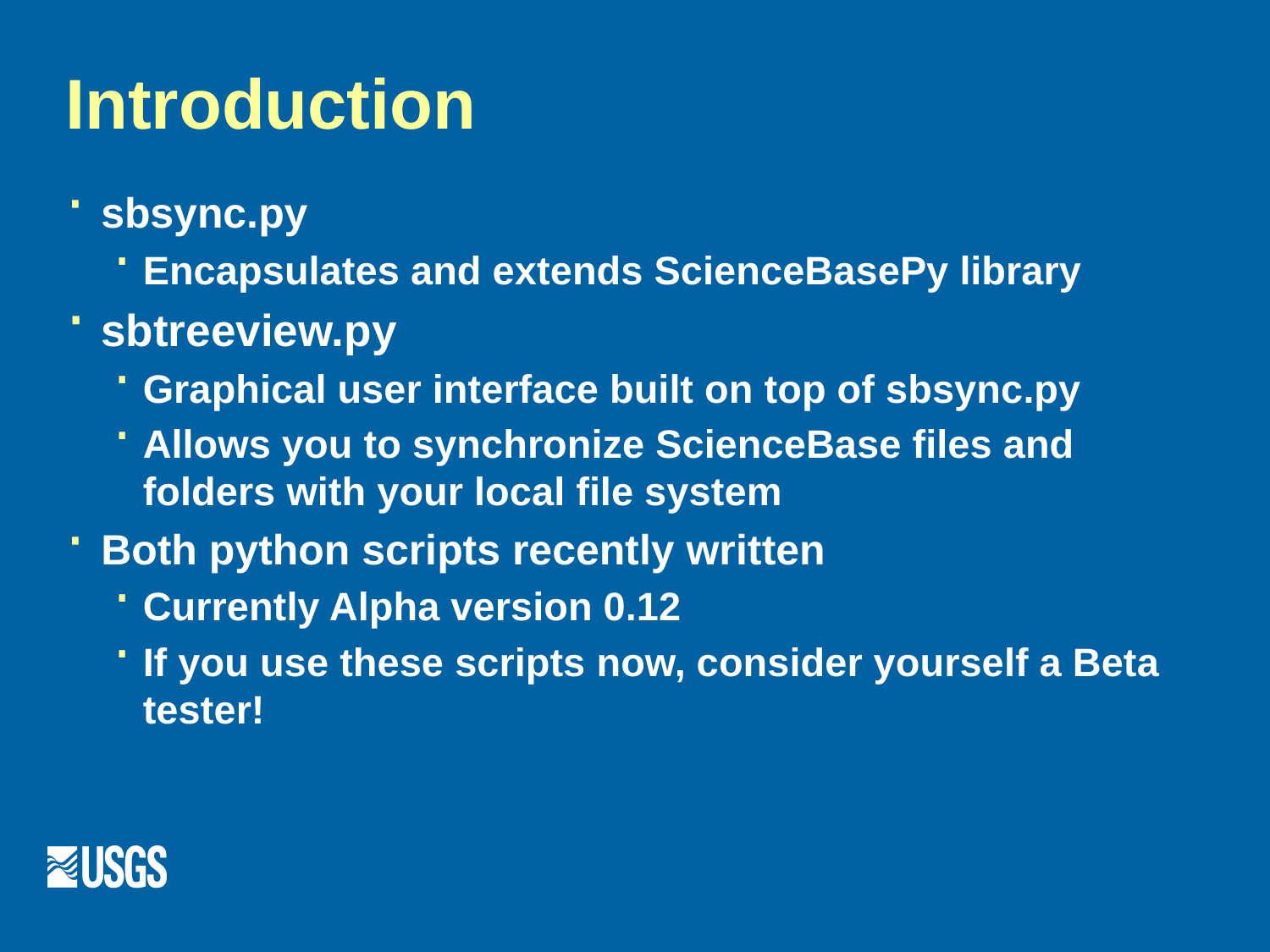

# Introduction
sbsync.py
Encapsulates and extends ScienceBasePy library
sbtreeview.py
Graphical user interface built on top of sbsync.py
Allows you to synchronize ScienceBase files and folders with your local file system
Both python scripts recently written
Currently Alpha version 0.12
If you use these scripts now, consider yourself a Beta tester!